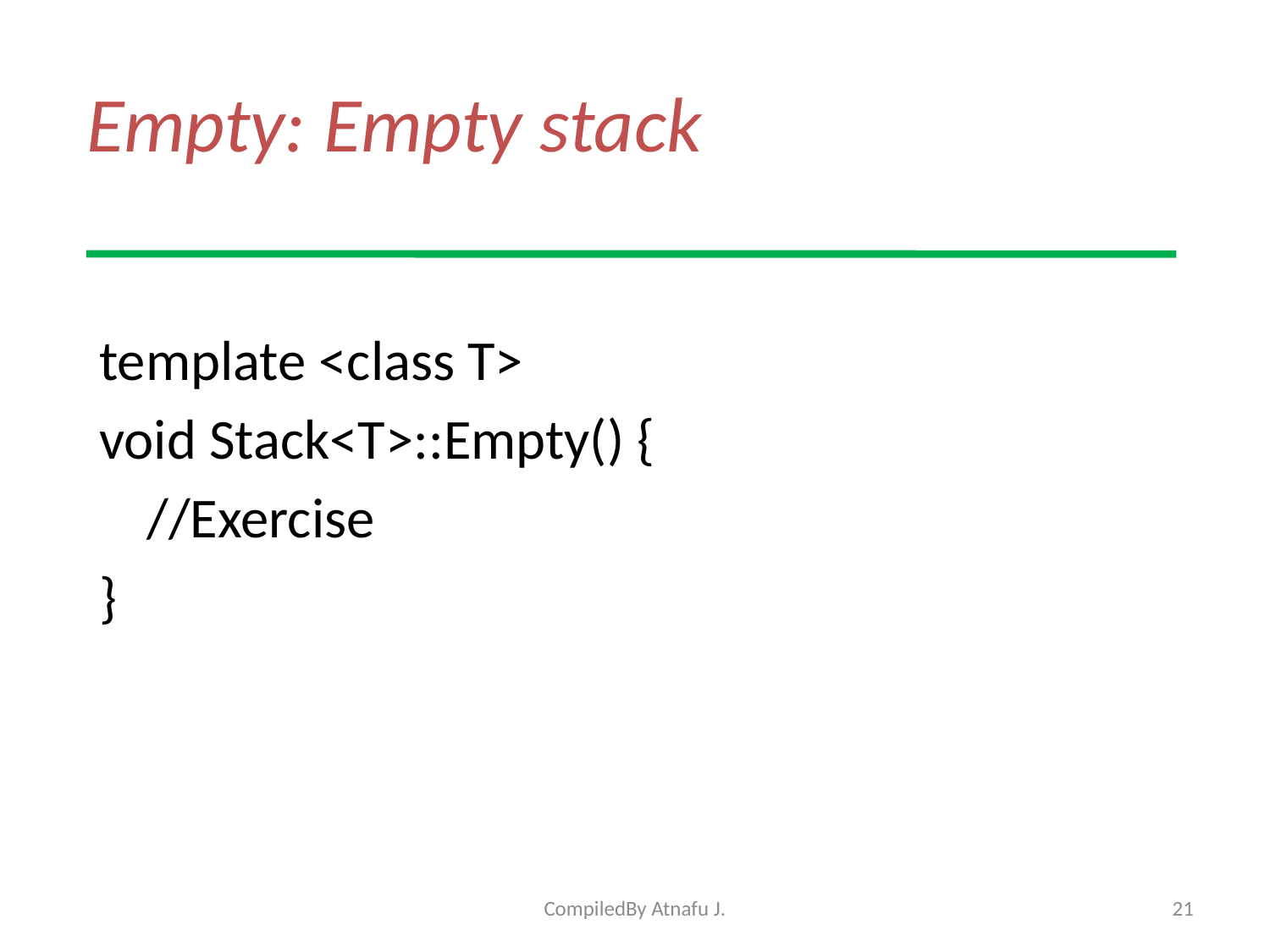

# Empty: Empty stack
template <class T>
void Stack<T>::Empty() {
	//Exercise
}
CompiledBy Atnafu J.
21